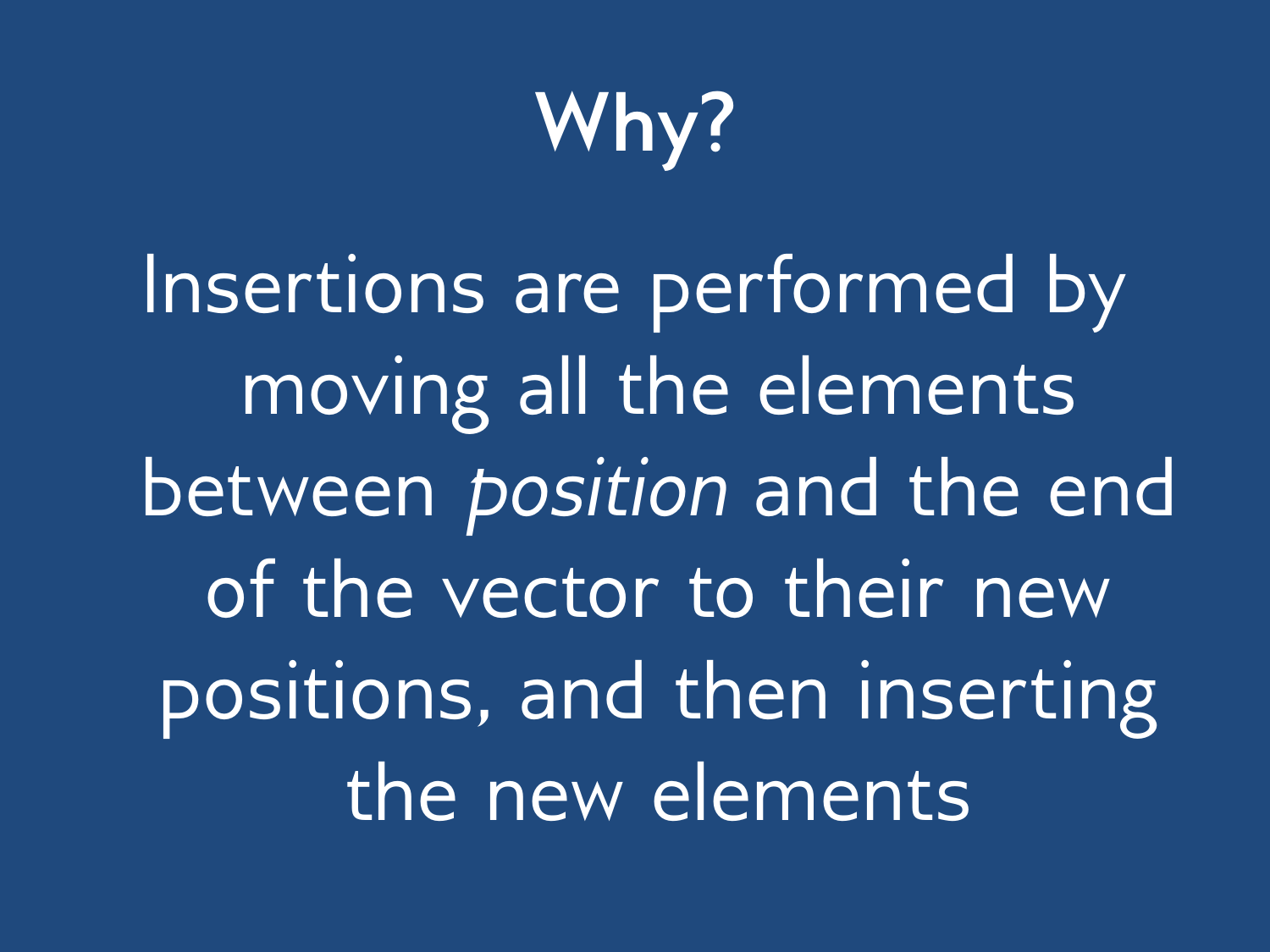

# Why?
Insertions are performed by moving all the elements between position and the end of the vector to their new positions, and then inserting the new elements